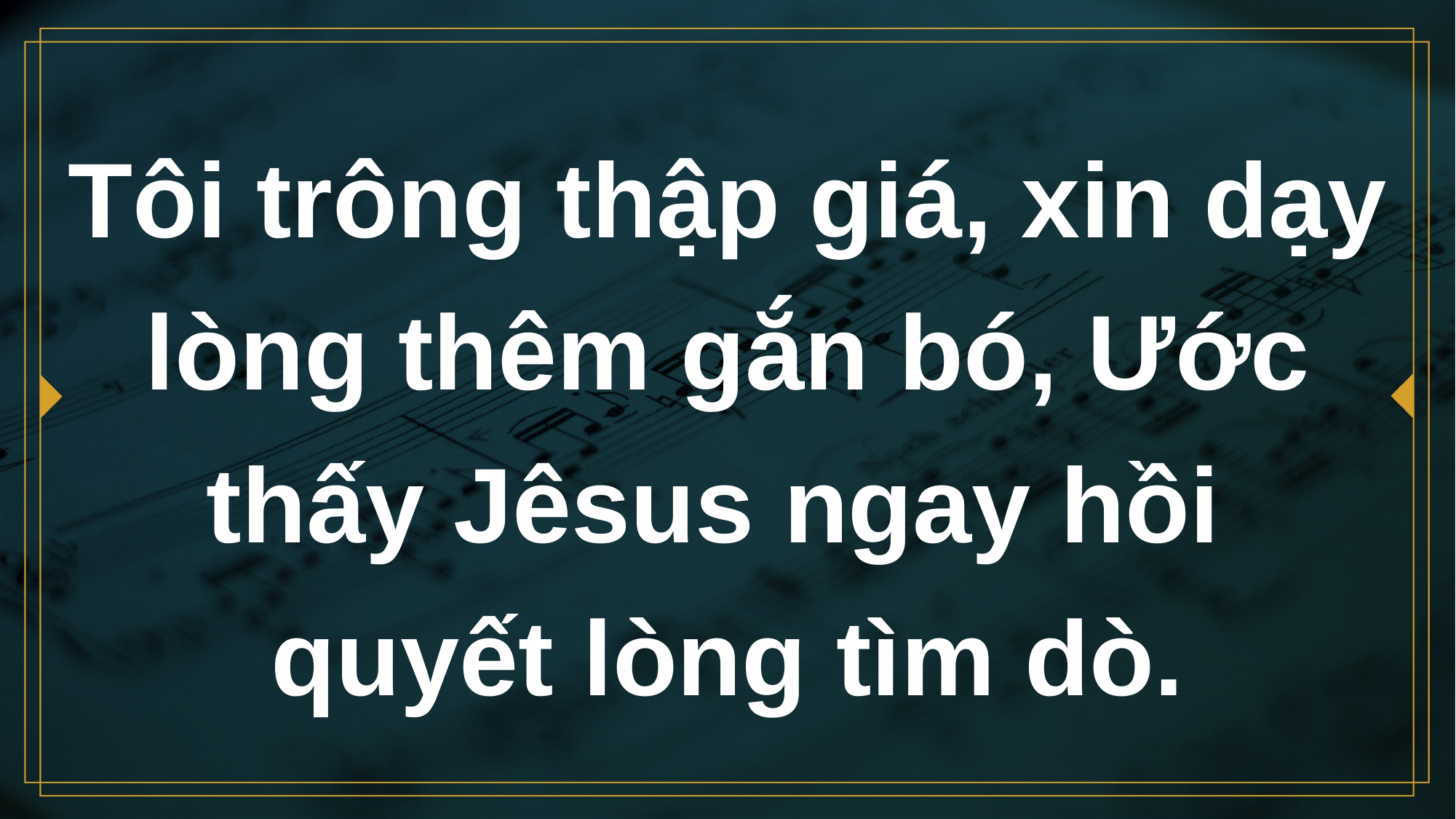

# Tôi trông thập giá, xin dạy lòng thêm gắn bó, Ước thấy Jêsus ngay hồi quyết lòng tìm dò.